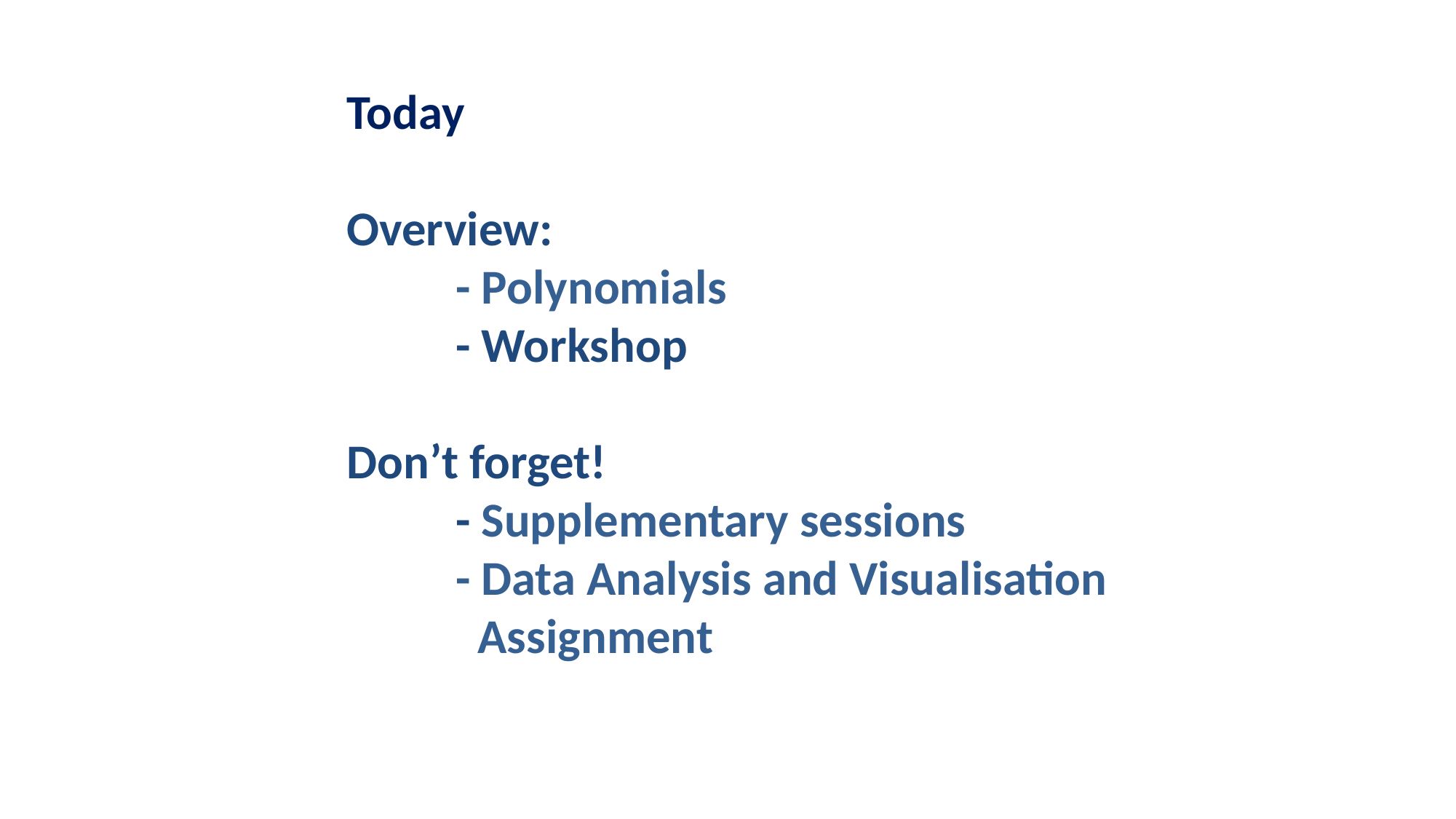

# Today Overview: - Polynomials - Workshop Don’t forget! - Supplementary sessions - Data Analysis and Visualisation 	  Assignment